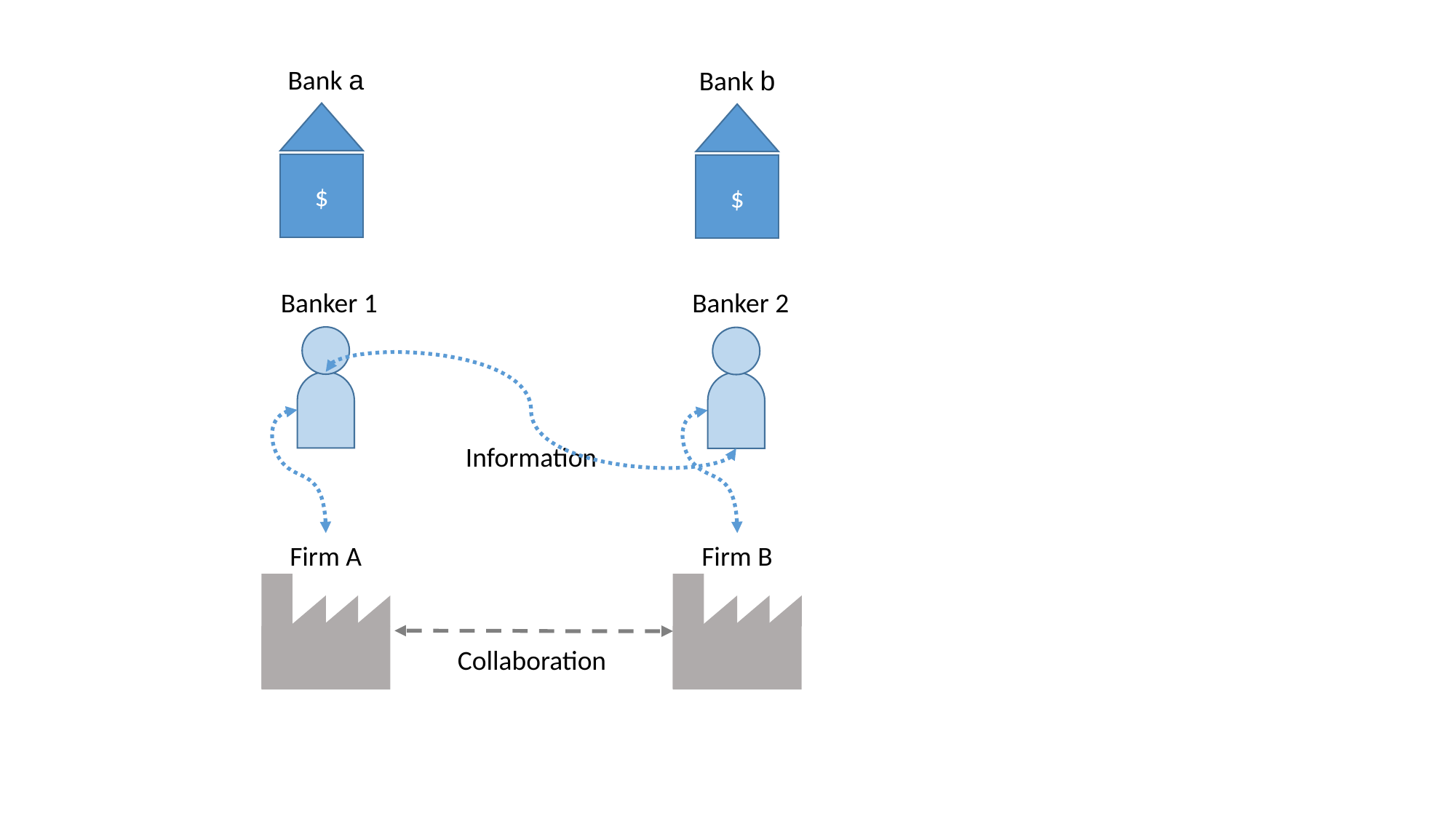

Bank a
Bank b

$
$
Banker 1
Banker 2

Information
Firm A

Firm B

Collaboration